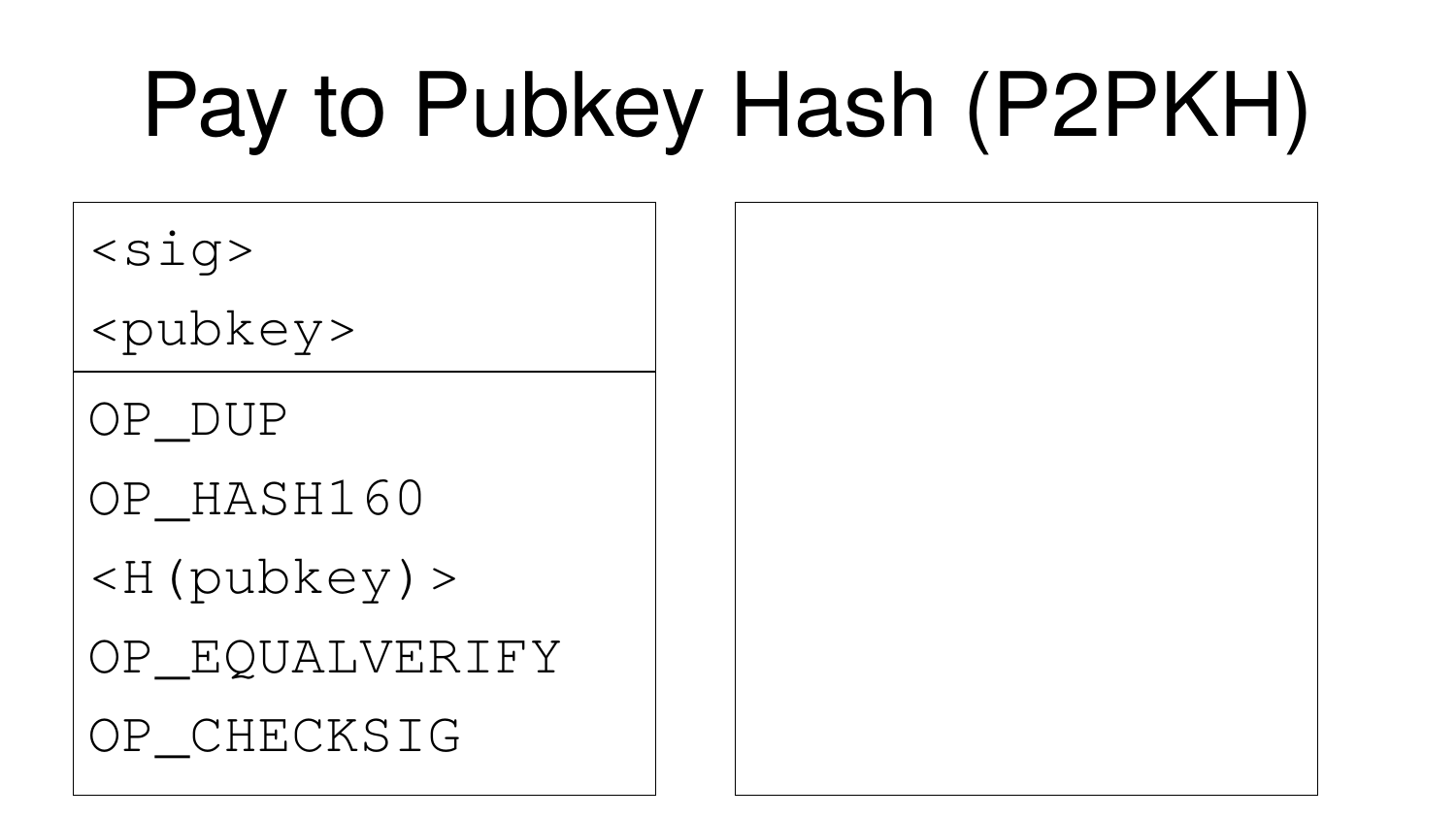

# Pay to Pubkey Hash (P2PKH)
<sig>
<pubkey>

OP_DUP
OP_HASH160
<H(pubkey)>
OP_EQUALVERIFY
OP_CHECKSIG